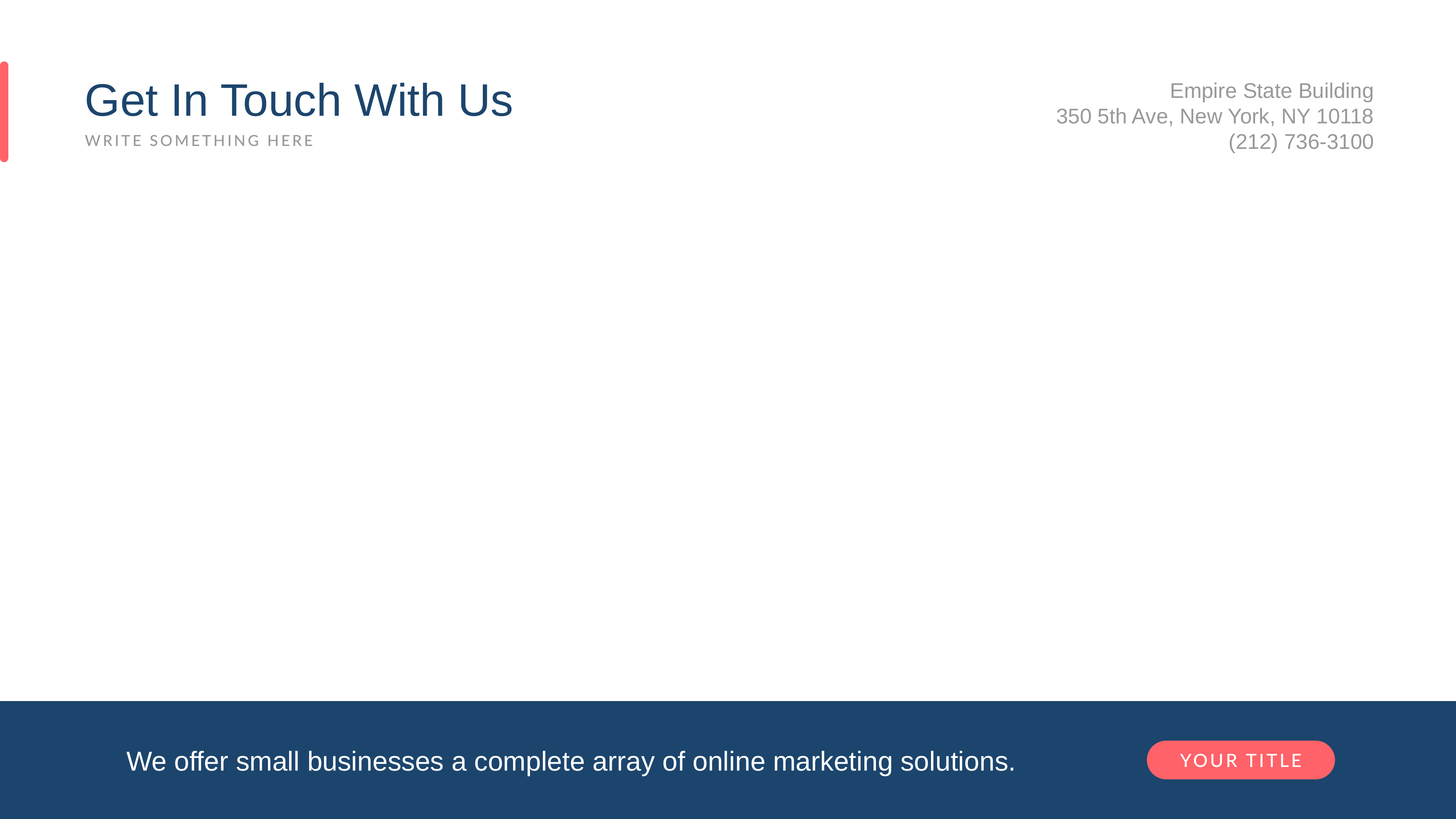

Get In Touch With Us
WRITE SOMETHING HERE
Empire State Building
350 5th Ave, New York, NY 10118
(212) 736-3100

YOUR TITLE
We offer small businesses a complete array of online marketing solutions.